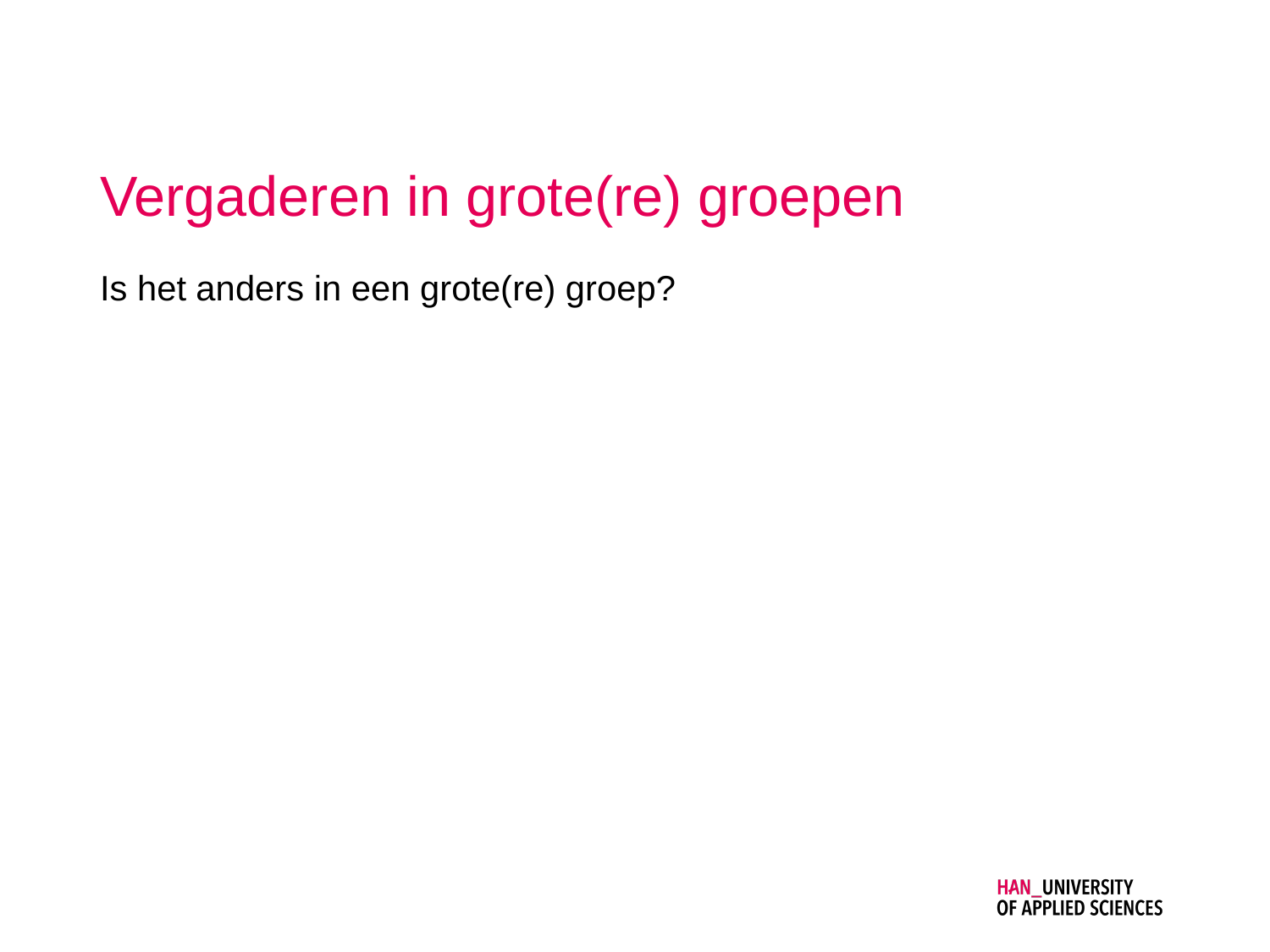

# Vergaderen in grote(re) groepen
Is het anders in een grote(re) groep?